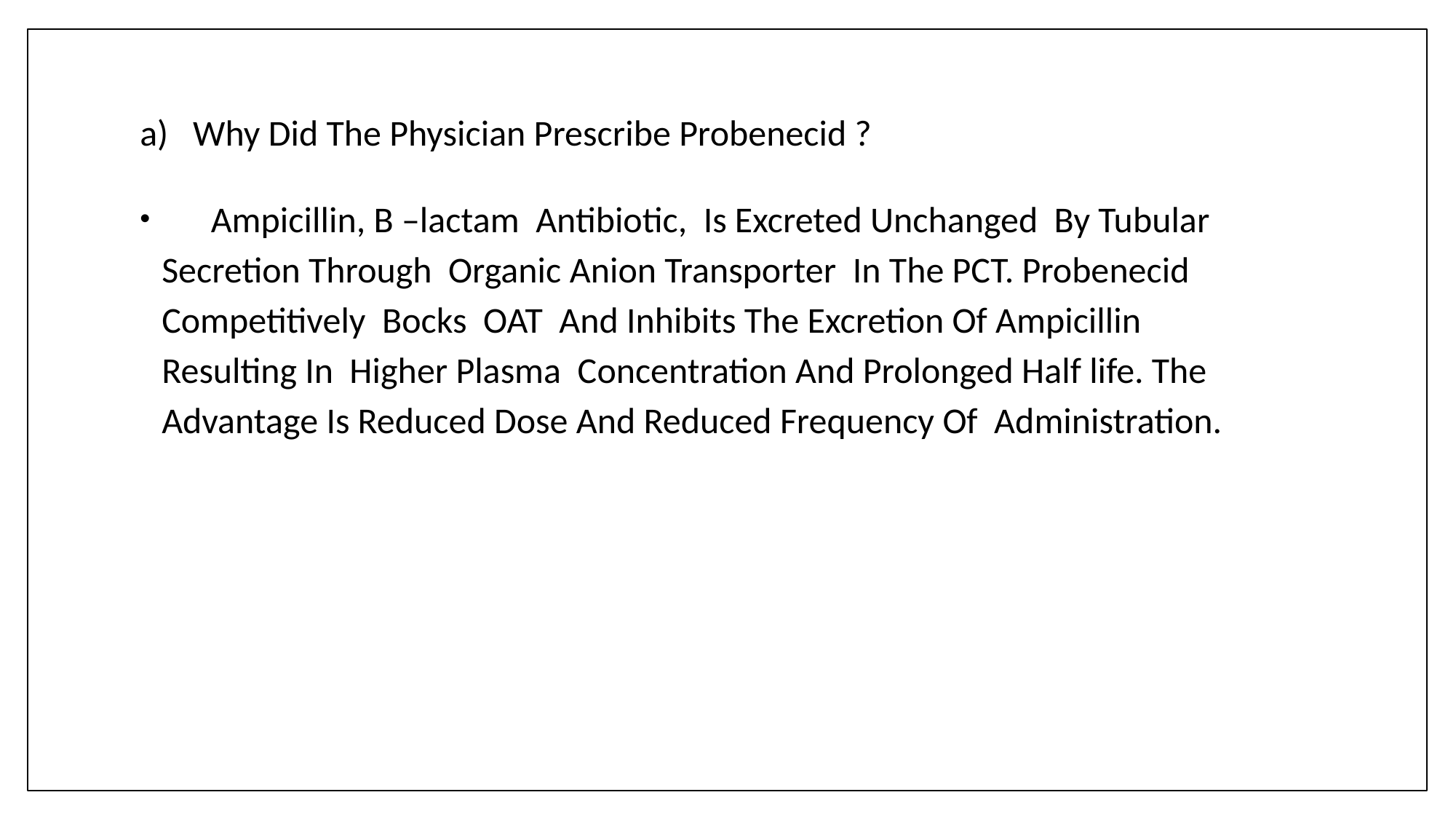

a)   Why Did The Physician Prescribe Probenecid ?
      Ampicillin, B –lactam  Antibiotic,  Is Excreted Unchanged  By Tubular  Secretion Through  Organic Anion Transporter  In The PCT. Probenecid  Competitively  Bocks  OAT  And Inhibits The Excretion Of Ampicillin  Resulting In  Higher Plasma  Concentration And Prolonged Half life. The Advantage Is Reduced Dose And Reduced Frequency Of  Administration.